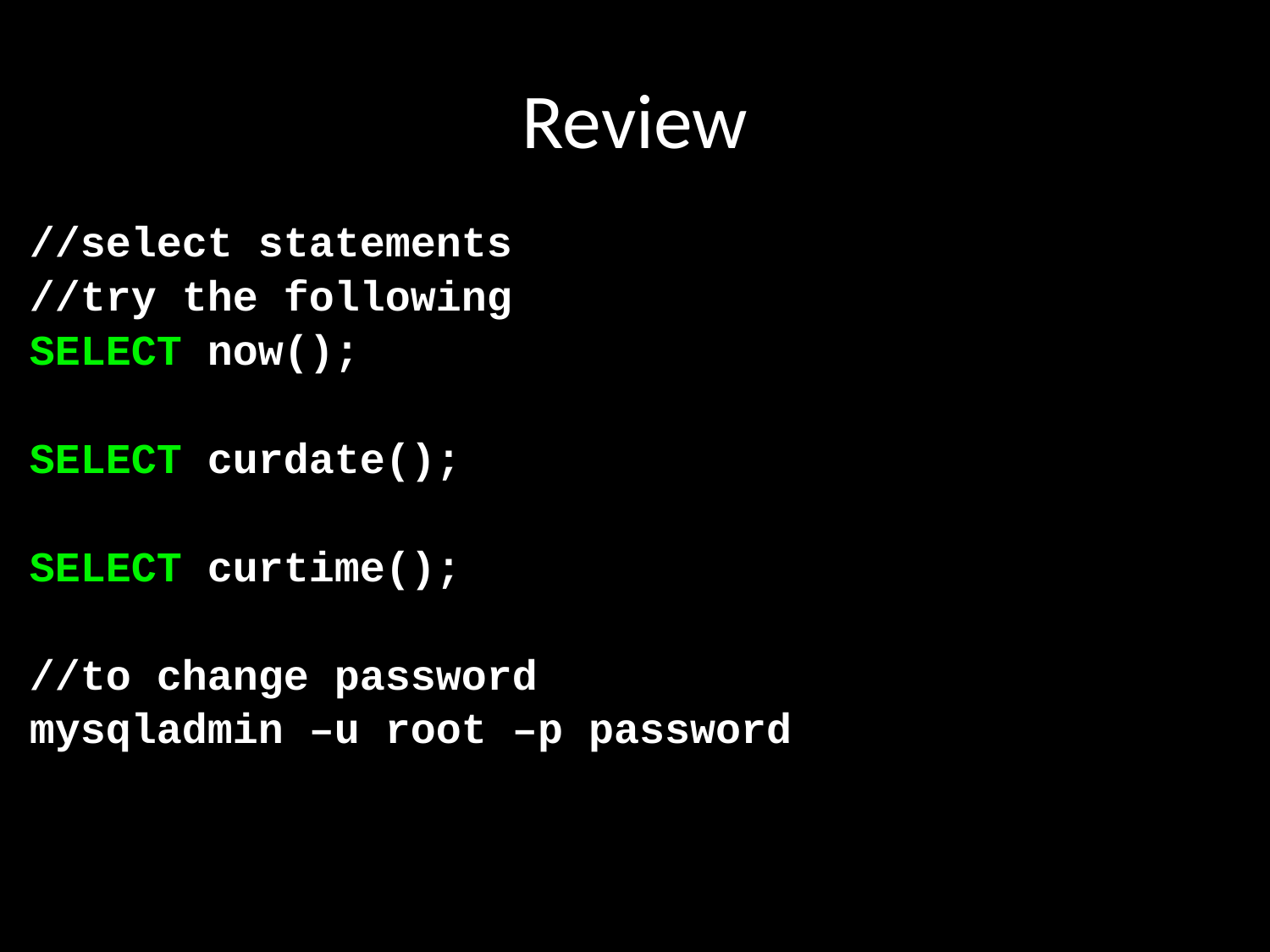

# Review
//select statements
//try the following
SELECT now();

SELECT curdate();

SELECT curtime();

//to change password
mysqladmin –u root –p password